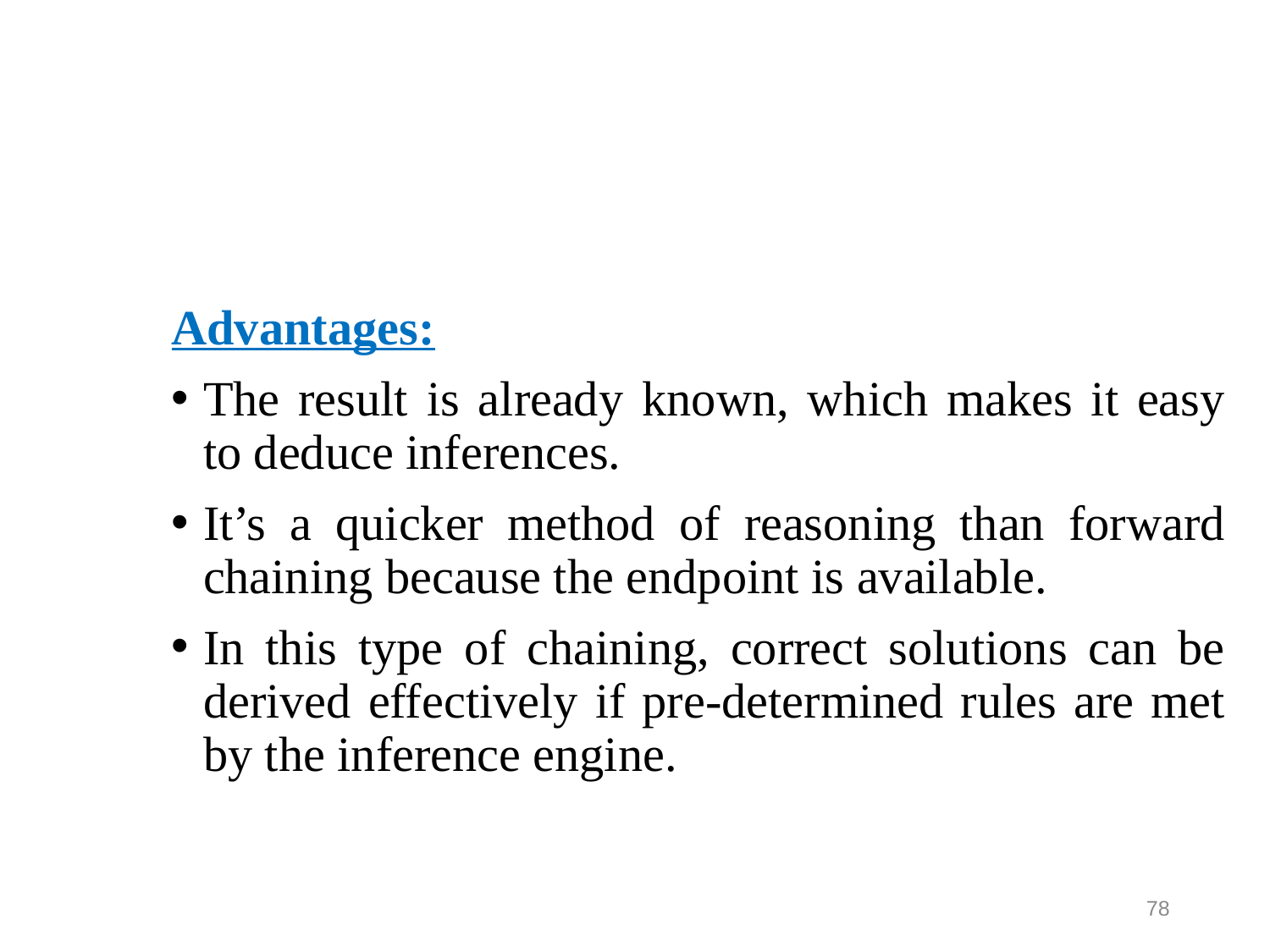

Advantages:
The result is already known, which makes it easy to deduce inferences.
It’s a quicker method of reasoning than forward chaining because the endpoint is available.
In this type of chaining, correct solutions can be derived effectively if pre-determined rules are met by the inference engine.

78